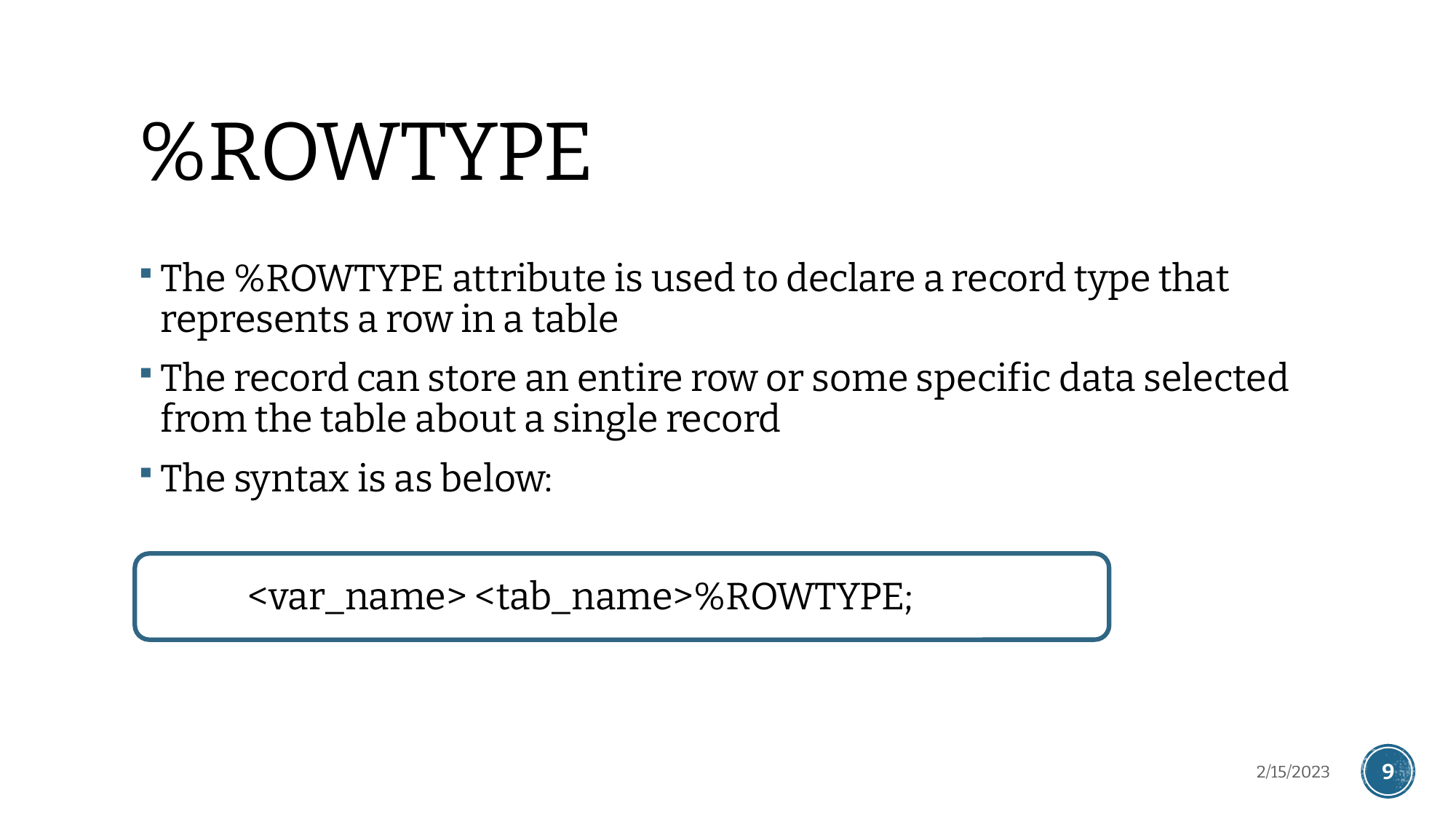

# %ROWTYPE
The %ROWTYPE attribute is used to declare a record type that represents a row in a table
The record can store an entire row or some specific data selected from the table about a single record
The syntax is as below:

	<var_name> <tab_name>%ROWTYPE;

2/15/2023
9